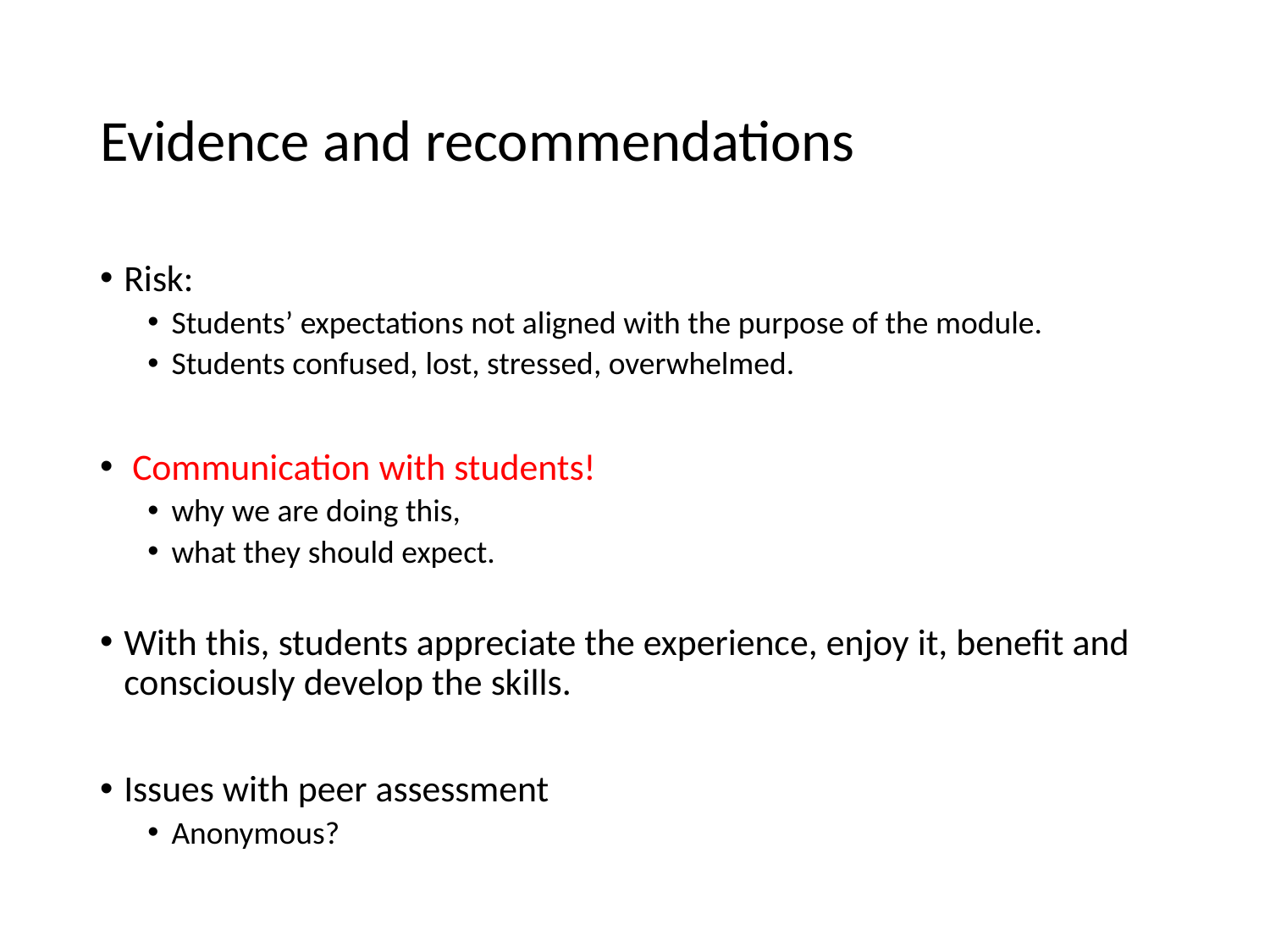

# Evidence and recommendations
Risk:
Students’ expectations not aligned with the purpose of the module.
Students confused, lost, stressed, overwhelmed.

 Communication with students!
why we are doing this,
what they should expect.

With this, students appreciate the experience, enjoy it, benefit and consciously develop the skills.

Issues with peer assessment
Anonymous?